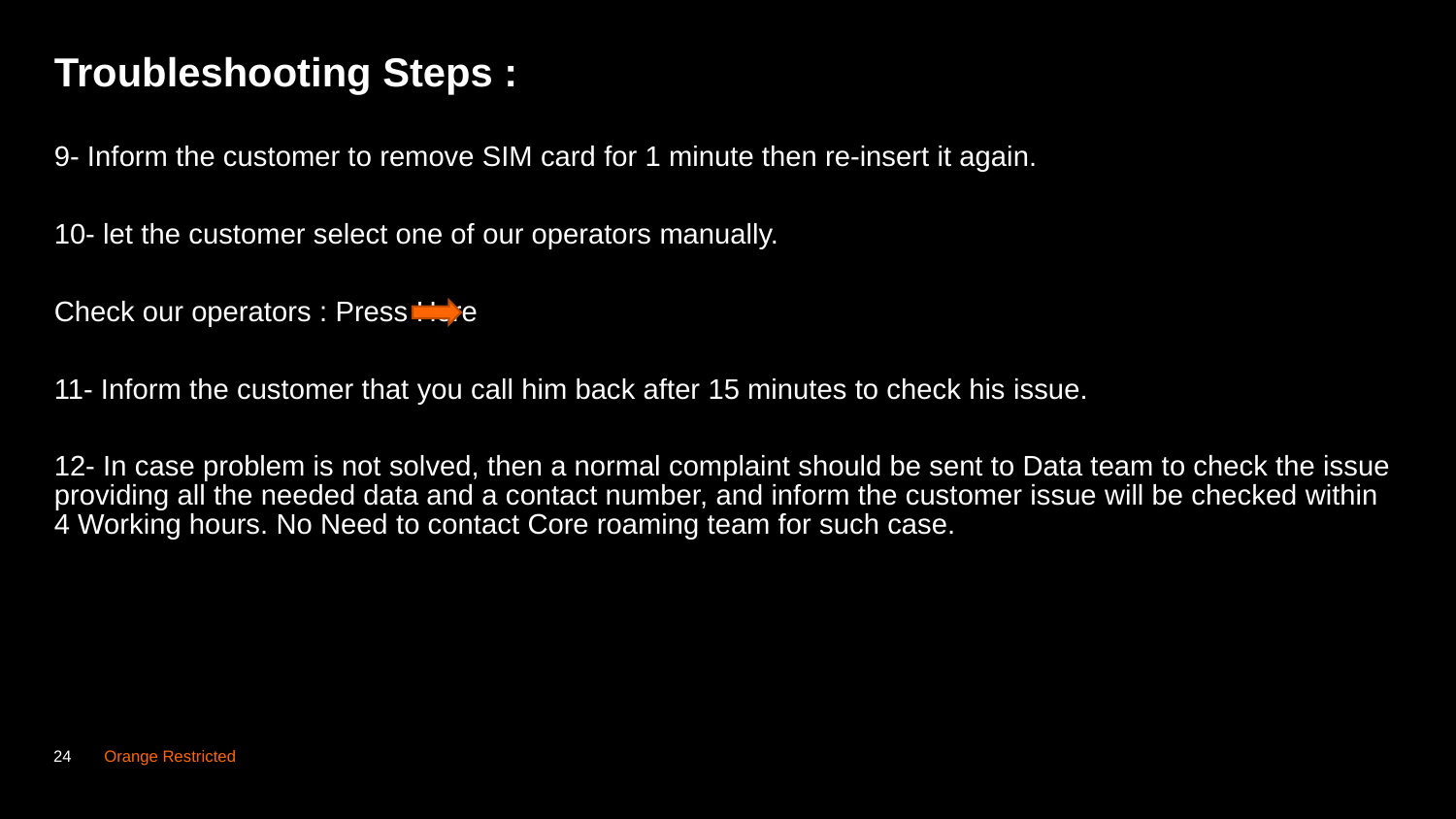

Troubleshooting Steps :
9- Inform the customer to remove SIM card for 1 minute then re-insert it again.
10- let the customer select one of our operators manually.
Check our operators : Press Here
11- Inform the customer that you call him back after 15 minutes to check his issue.
12- In case problem is not solved, then a normal complaint should be sent to Data team to check the issue providing all the needed data and a contact number, and inform the customer issue will be checked within 4 Working hours. No Need to contact Core roaming team for such case.